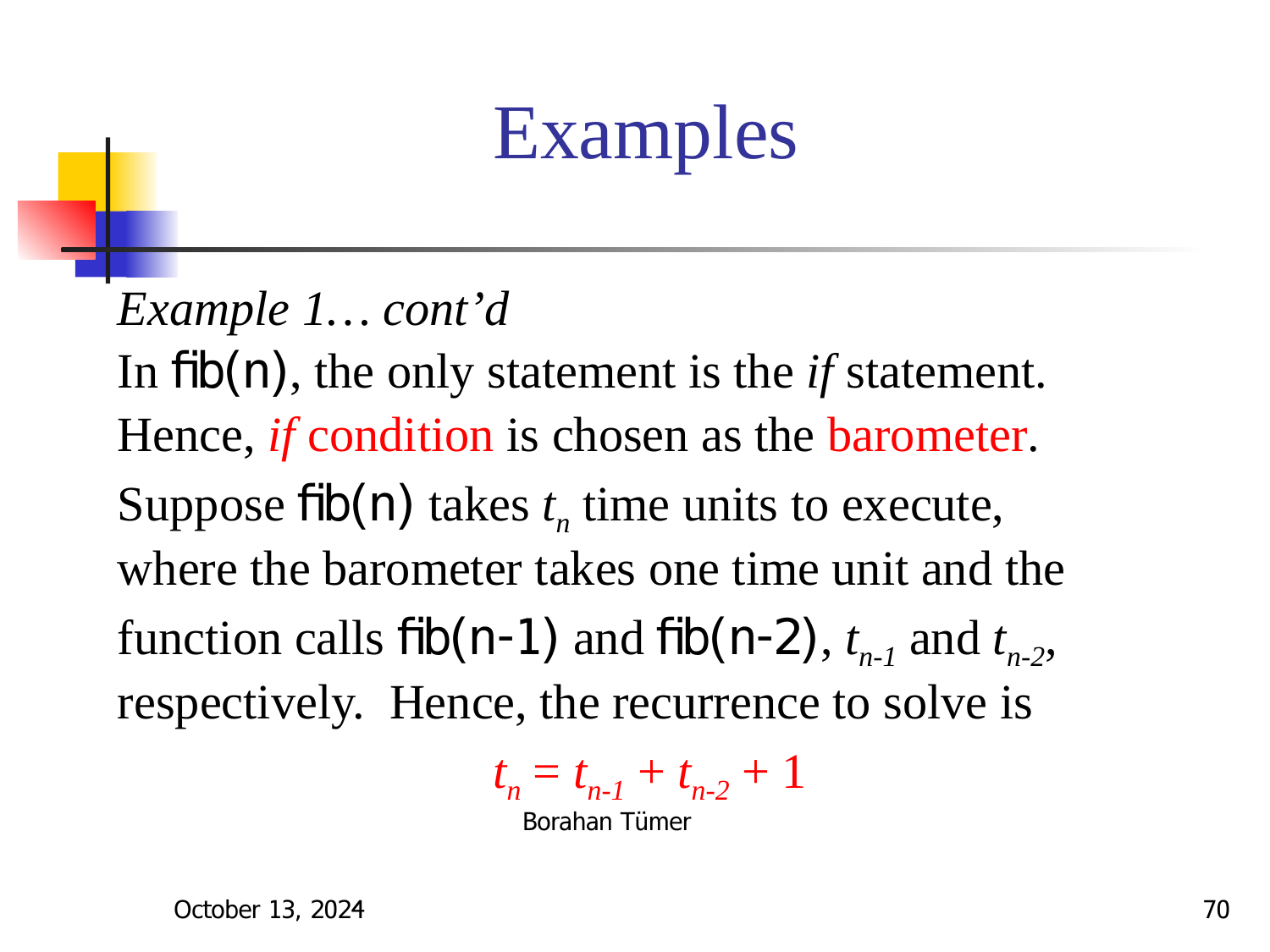

# Examples
Example 1… cont’d
In fib(n), the only statement is the if statement.
Hence, if condition is chosen as the barometer.
Suppose fib(n) takes tn time units to execute,
where the barometer takes one time unit and the
function calls fib(n-1) and fib(n-2), tn-1 and tn-2,
respectively.  Hence, the recurrence to solve is
			      tn = tn-1 + tn-2 + 1
October 13, 2024
Borahan Tümer
70